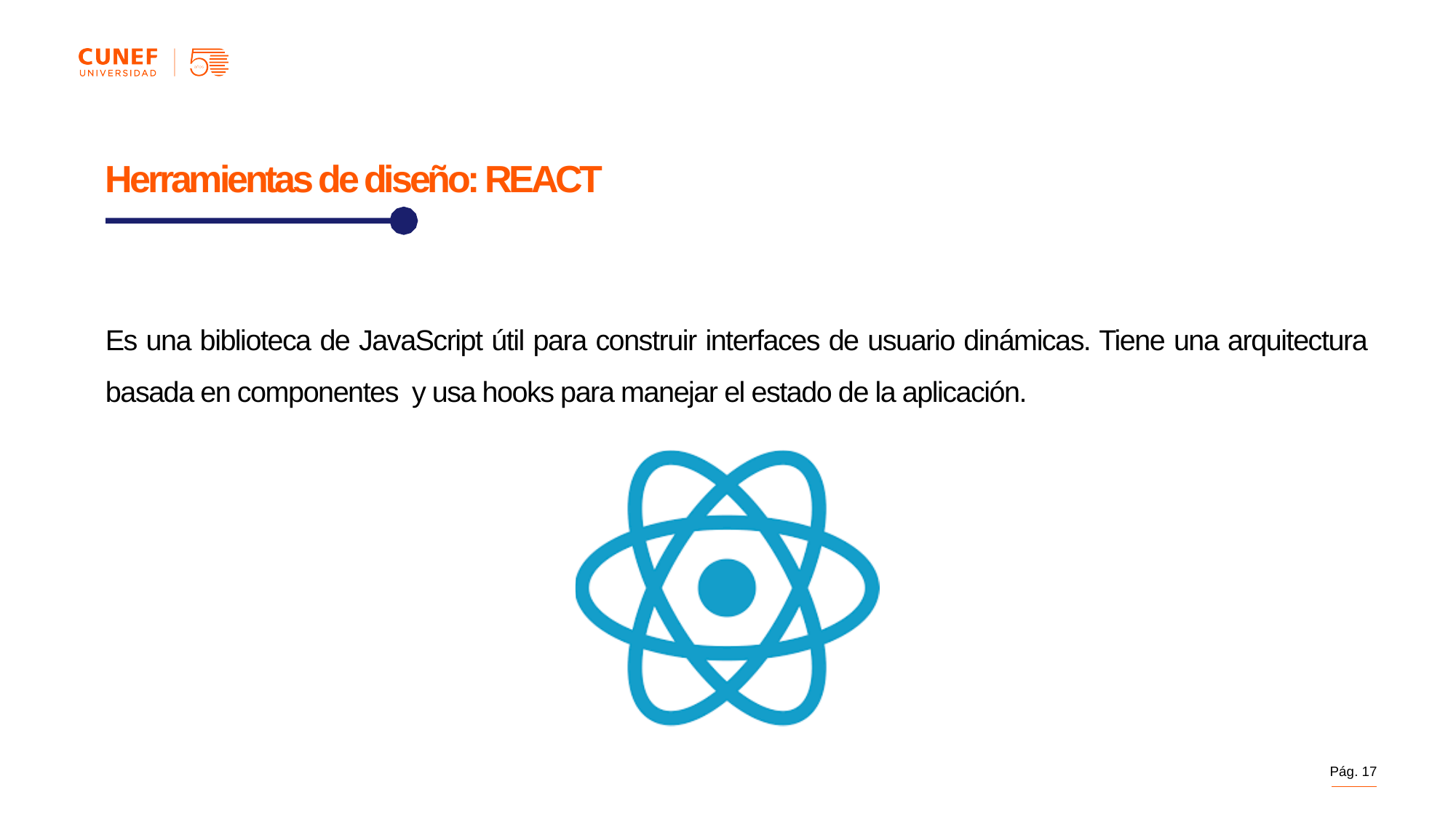

Herramientas de diseño: REACT

Es una biblioteca de JavaScript útil para construir interfaces de usuario dinámicas. Tiene una arquitectura basada en componentes  y usa hooks para manejar el estado de la aplicación.